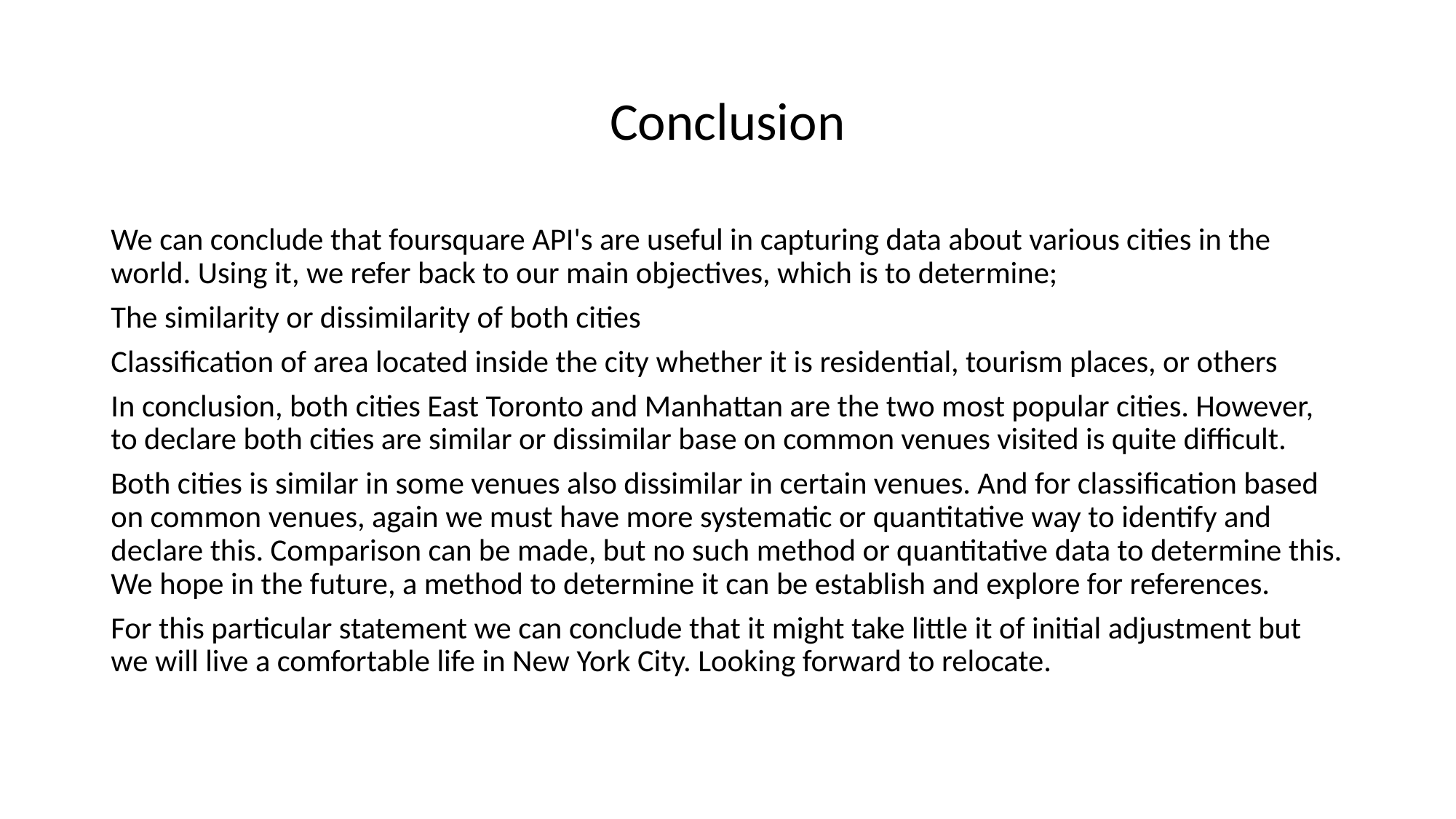

# Conclusion
We can conclude that foursquare API's are useful in capturing data about various cities in the world. Using it, we refer back to our main objectives, which is to determine;
The similarity or dissimilarity of both cities
Classification of area located inside the city whether it is residential, tourism places, or others
In conclusion, both cities East Toronto and Manhattan are the two most popular cities. However, to declare both cities are similar or dissimilar base on common venues visited is quite difficult.
Both cities is similar in some venues also dissimilar in certain venues. And for classification based on common venues, again we must have more systematic or quantitative way to identify and declare this. Comparison can be made, but no such method or quantitative data to determine this. We hope in the future, a method to determine it can be establish and explore for references.
For this particular statement we can conclude that it might take little it of initial adjustment but we will live a comfortable life in New York City. Looking forward to relocate.